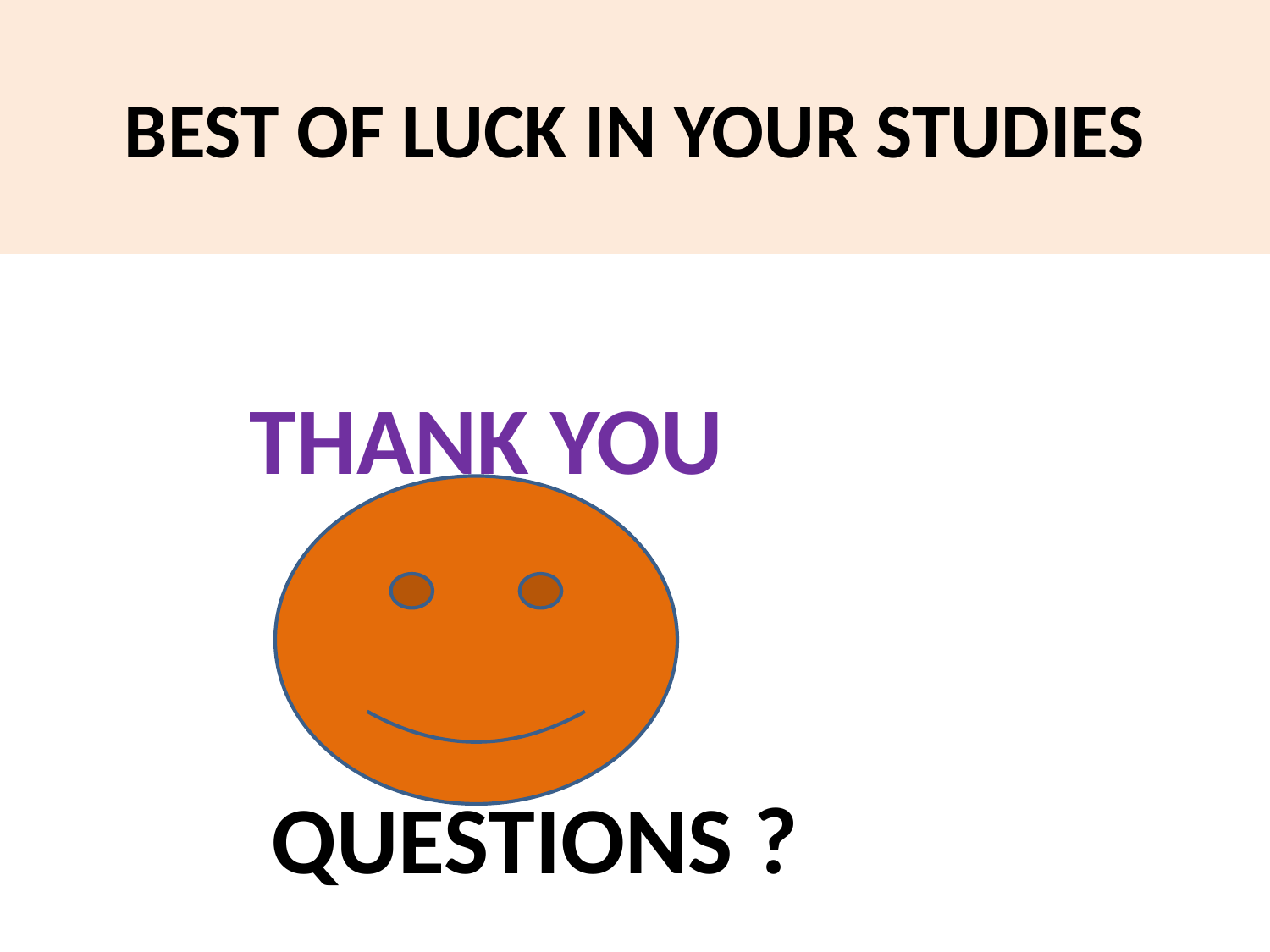

# BEST OF LUCK IN YOUR STUDIES

          THANK YOU

           QUESTIONS ?